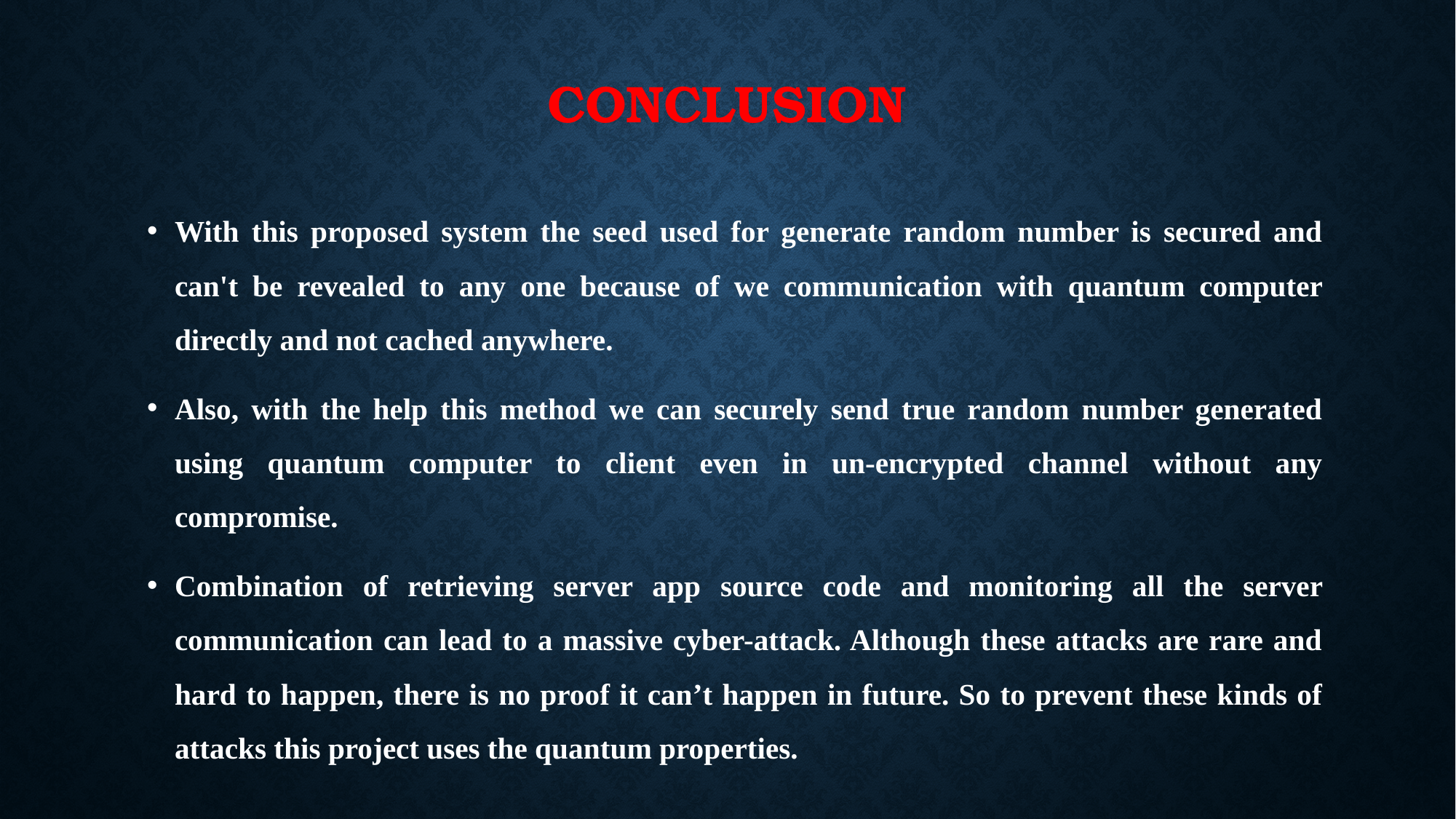

# CONCLUSION
With this proposed system the seed used for generate random number is secured and can't be revealed to any one because of we communication with quantum computer directly and not cached anywhere.
Also, with the help this method we can securely send true random number generated using quantum computer to client even in un-encrypted channel without any compromise.
Combination of retrieving server app source code and monitoring all the server communication can lead to a massive cyber-attack. Although these attacks are rare and hard to happen, there is no proof it can’t happen in future. So to prevent these kinds of attacks this project uses the quantum properties.